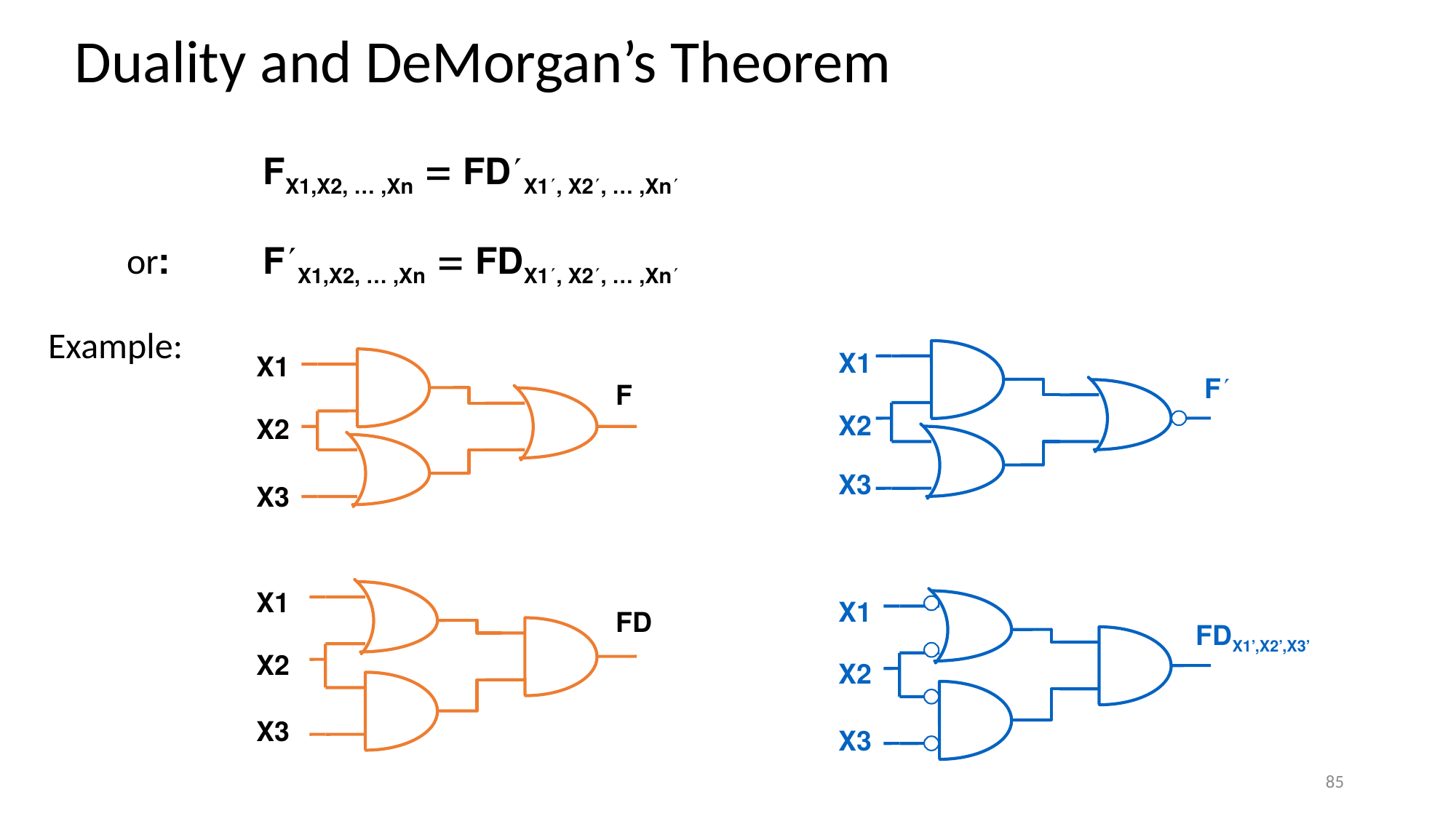

# Duality and DeMorgan’s Theorem
		FX1,X2, … ,Xn = FD′X1′, X2′, … ,Xn′
or:	F′X1,X2, … ,Xn = FDX1′, X2′, … ,Xn′
Example:
X1

F′

X2

X3

X1

F

X2

X3

X1

FD

X2

X3

X1

FDX1’,X2’,X3’

X2

X3

85